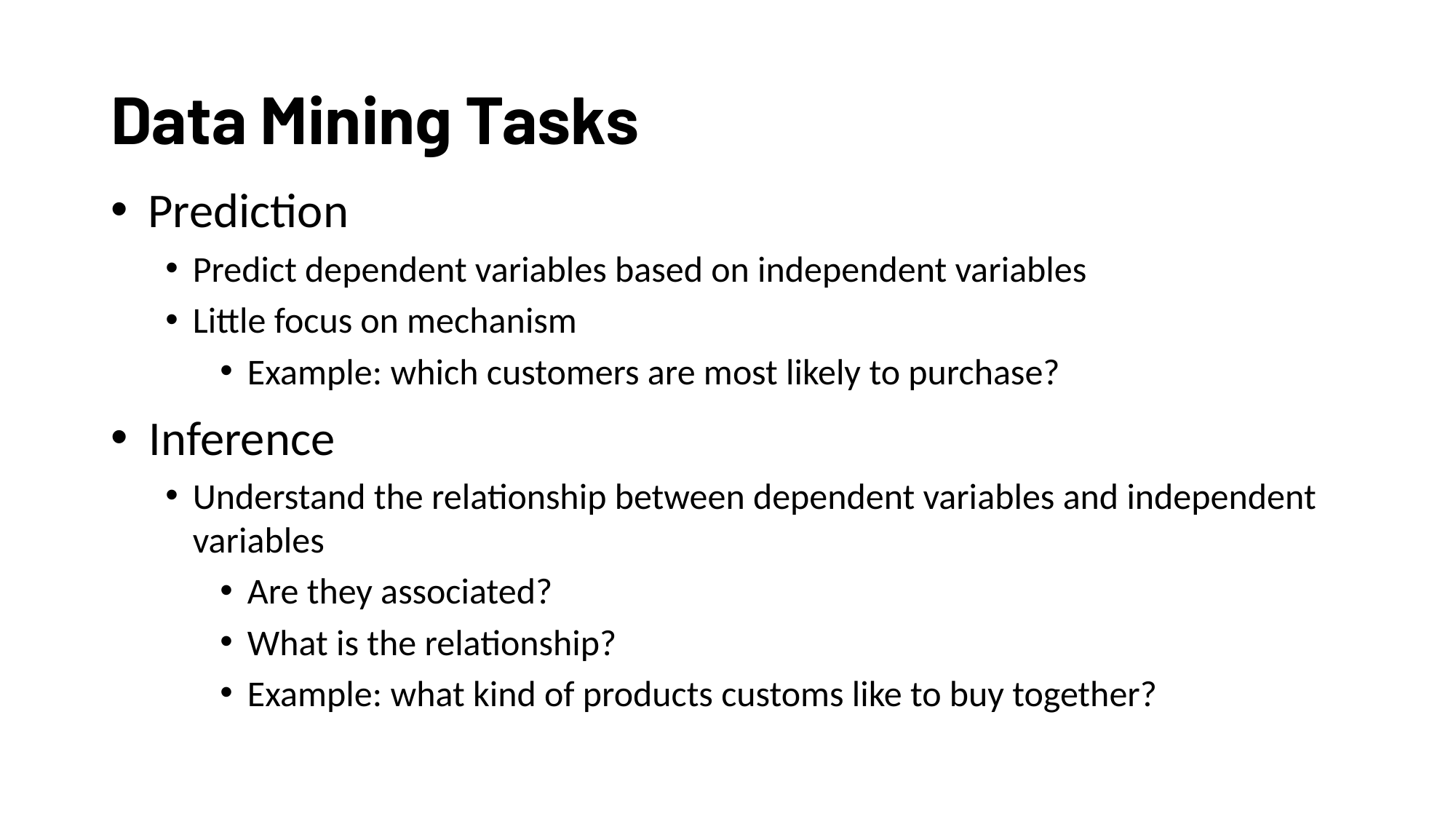

# Data Mining Tasks
 Prediction
Predict dependent variables based on independent variables
Little focus on mechanism
Example: which customers are most likely to purchase?
 Inference
Understand the relationship between dependent variables and independent variables
Are they associated?
What is the relationship?
Example: what kind of products customs like to buy together?